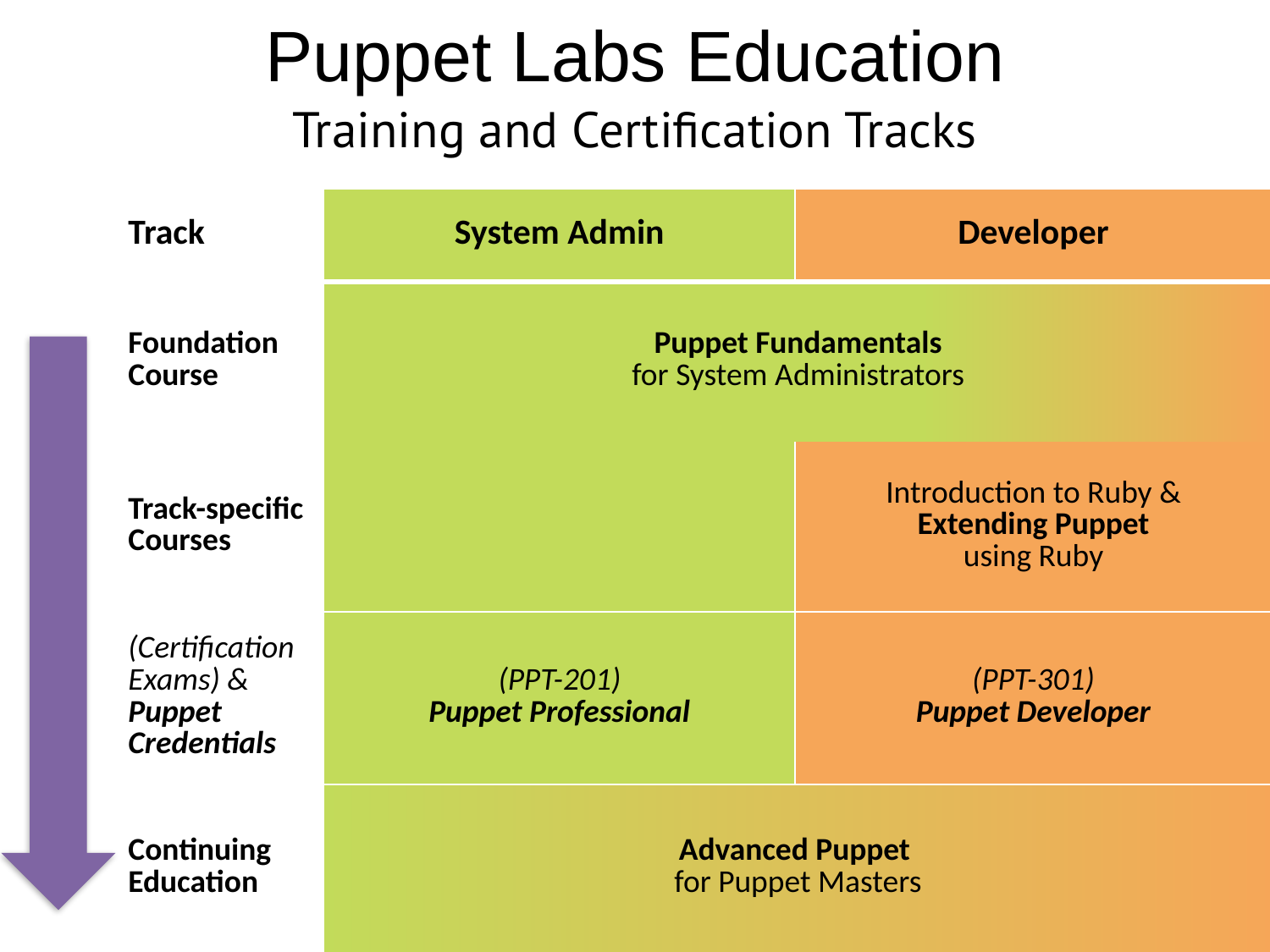

# Puppet Labs Education Training and Certification Tracks
| Track | System Admin | Developer |
| --- | --- | --- |
| Foundation Course | Puppet Fundamentals for System Administrators |  |
| Track-specific Courses |  | Introduction to Ruby & Extending Puppet using Ruby |
| (Certification Exams) & Puppet Credentials | (PPT-201) Puppet Professional | (PPT-301) Puppet Developer |
| Continuing Education | Advanced Puppet for Puppet Masters |  |